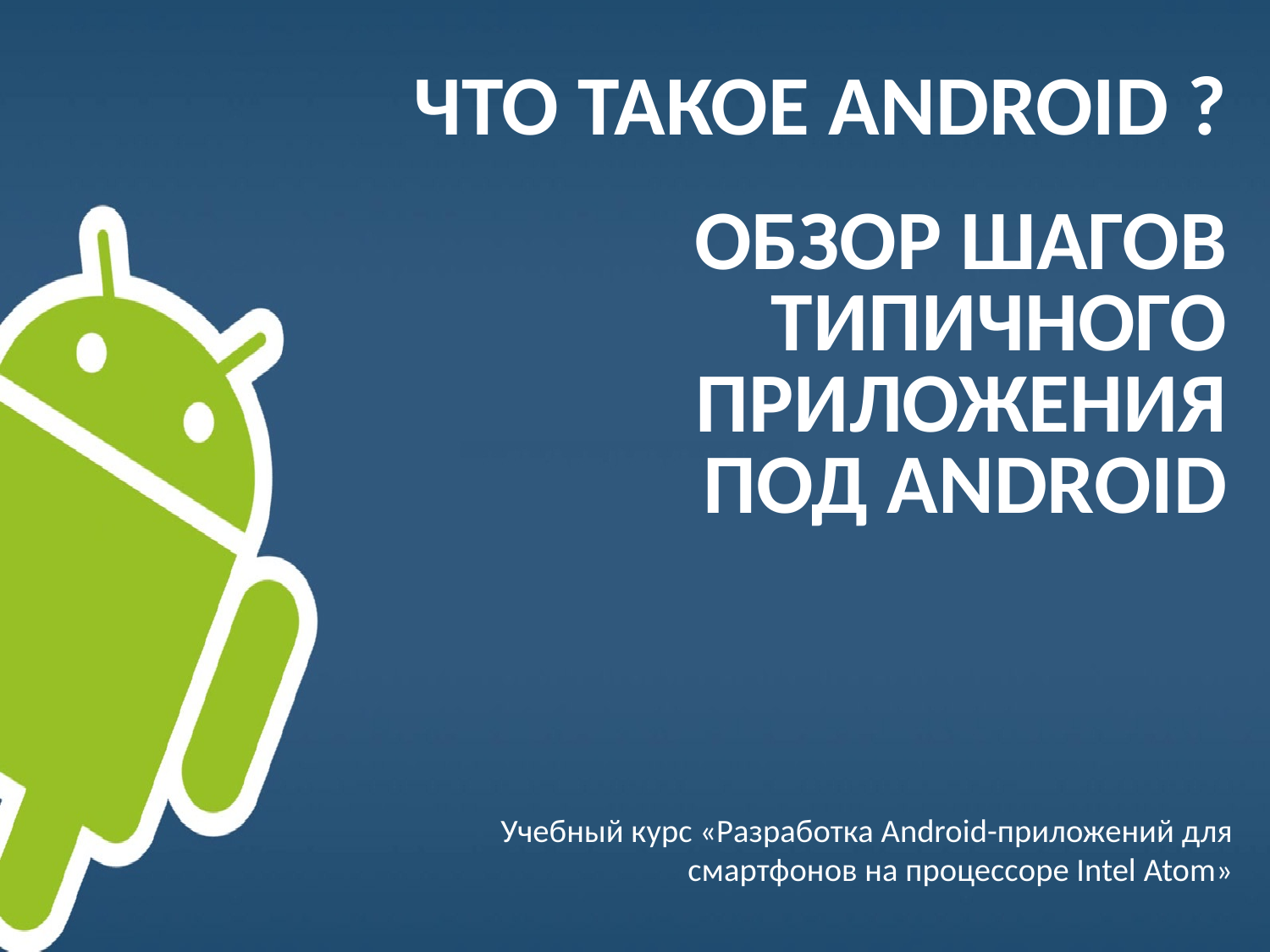

ЧТО ТАКОЕ ANDROID ?
# ОБЗОР ШАГОВ ТИПИЧНОГО ПРИЛОЖЕНИЯ ПОД ANDROID
Учебный курс «Разработка Android-приложений для смартфонов на процессоре Intel Atom»